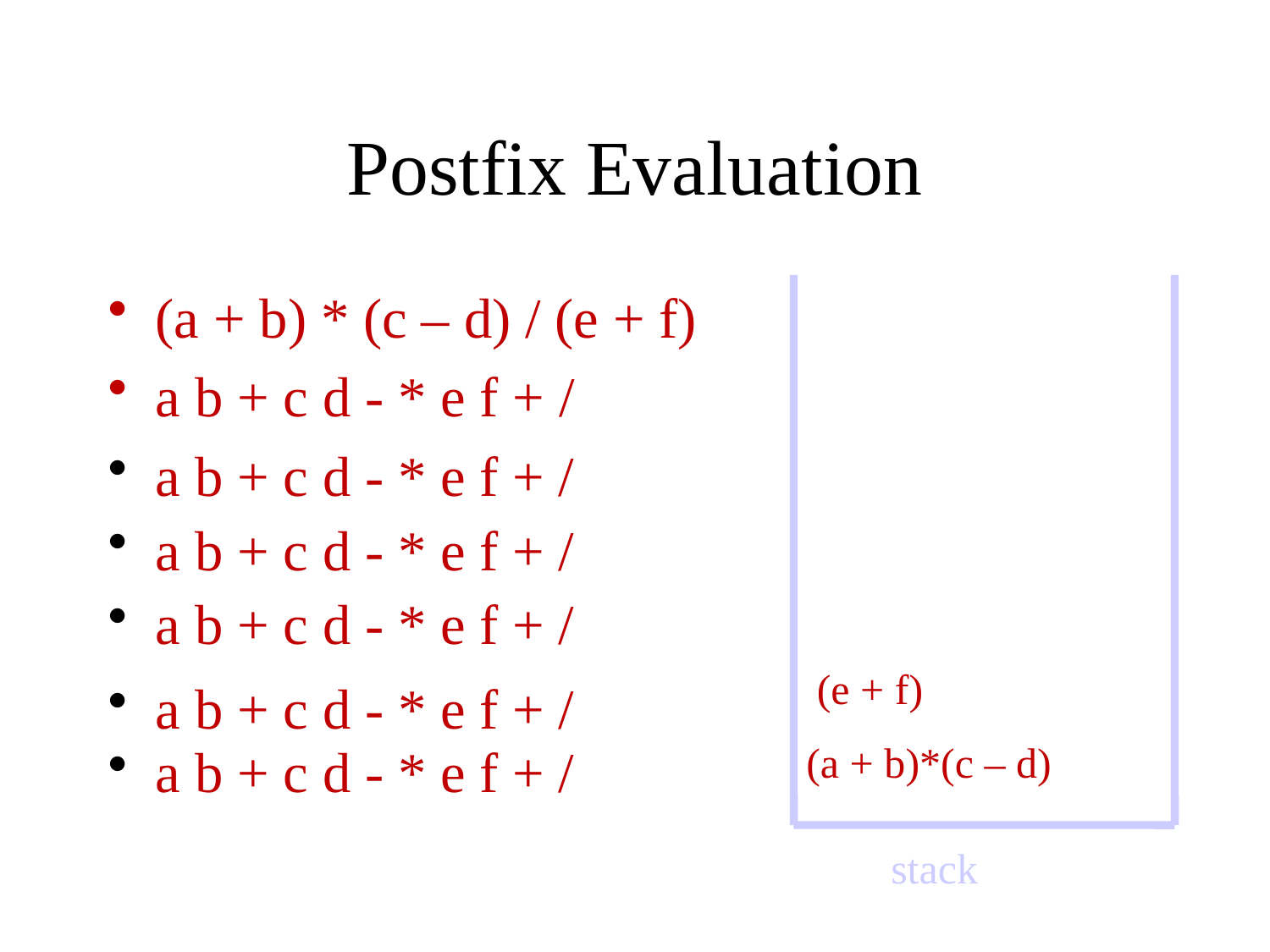

# Postfix Evaluation
(a + b) * (c – d) / (e + f)
a b + c d - * e f + /

a b + c d - * e f + /
a b + c d - * e f + /
a b + c d - * e f + /
(e + f)
a b + c d - * e f + /
a b + c d - * e f + /
(a + b)*(c – d)

stack